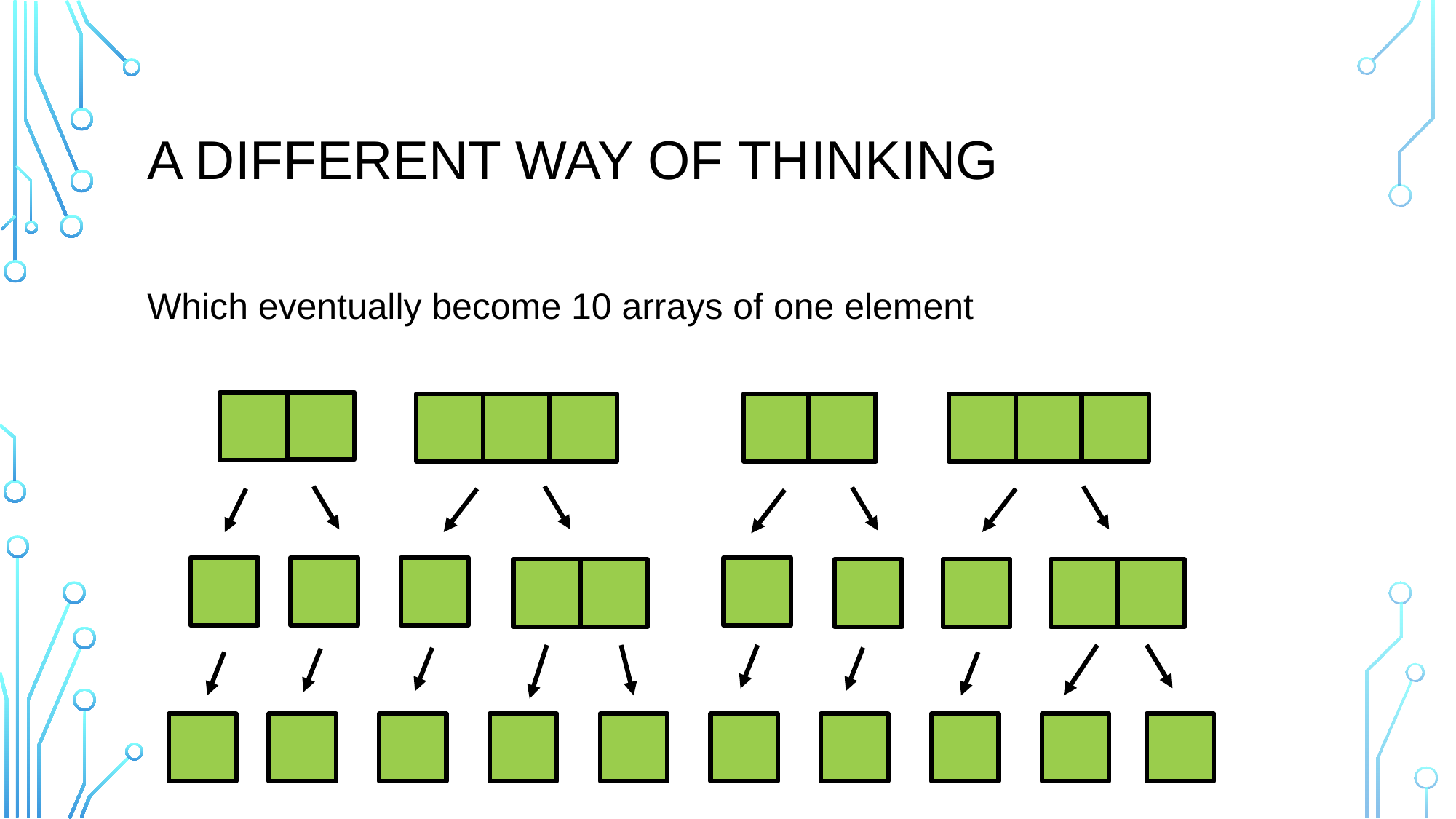

# A different way of thinking
Which eventually become 10 arrays of one element